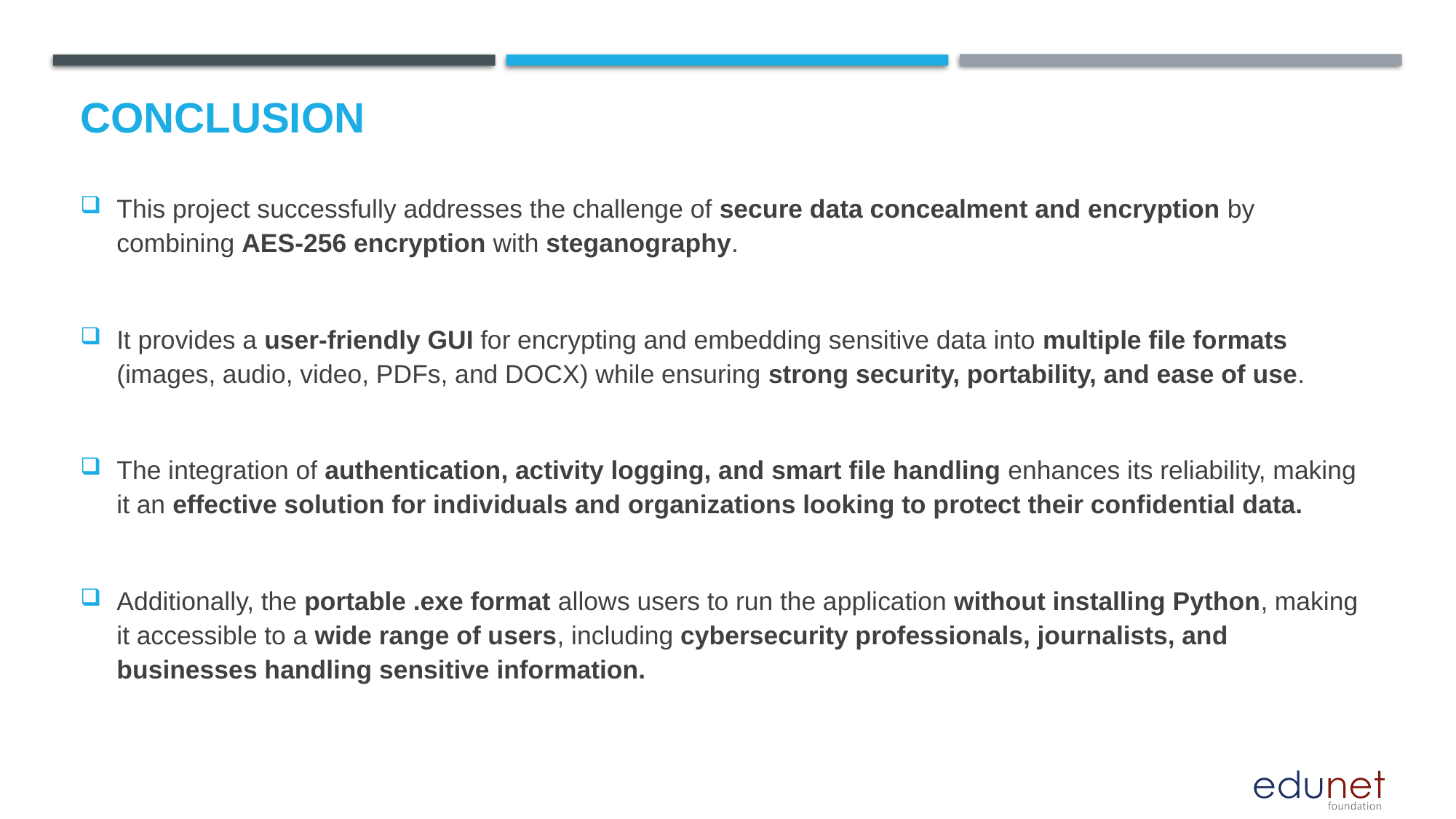

# Conclusion
This project successfully addresses the challenge of secure data concealment and encryption by combining AES-256 encryption with steganography.

It provides a user-friendly GUI for encrypting and embedding sensitive data into multiple file formats (images, audio, video, PDFs, and DOCX) while ensuring strong security, portability, and ease of use.

The integration of authentication, activity logging, and smart file handling enhances its reliability, making it an effective solution for individuals and organizations looking to protect their confidential data.

Additionally, the portable .exe format allows users to run the application without installing Python, making it accessible to a wide range of users, including cybersecurity professionals, journalists, and businesses handling sensitive information.